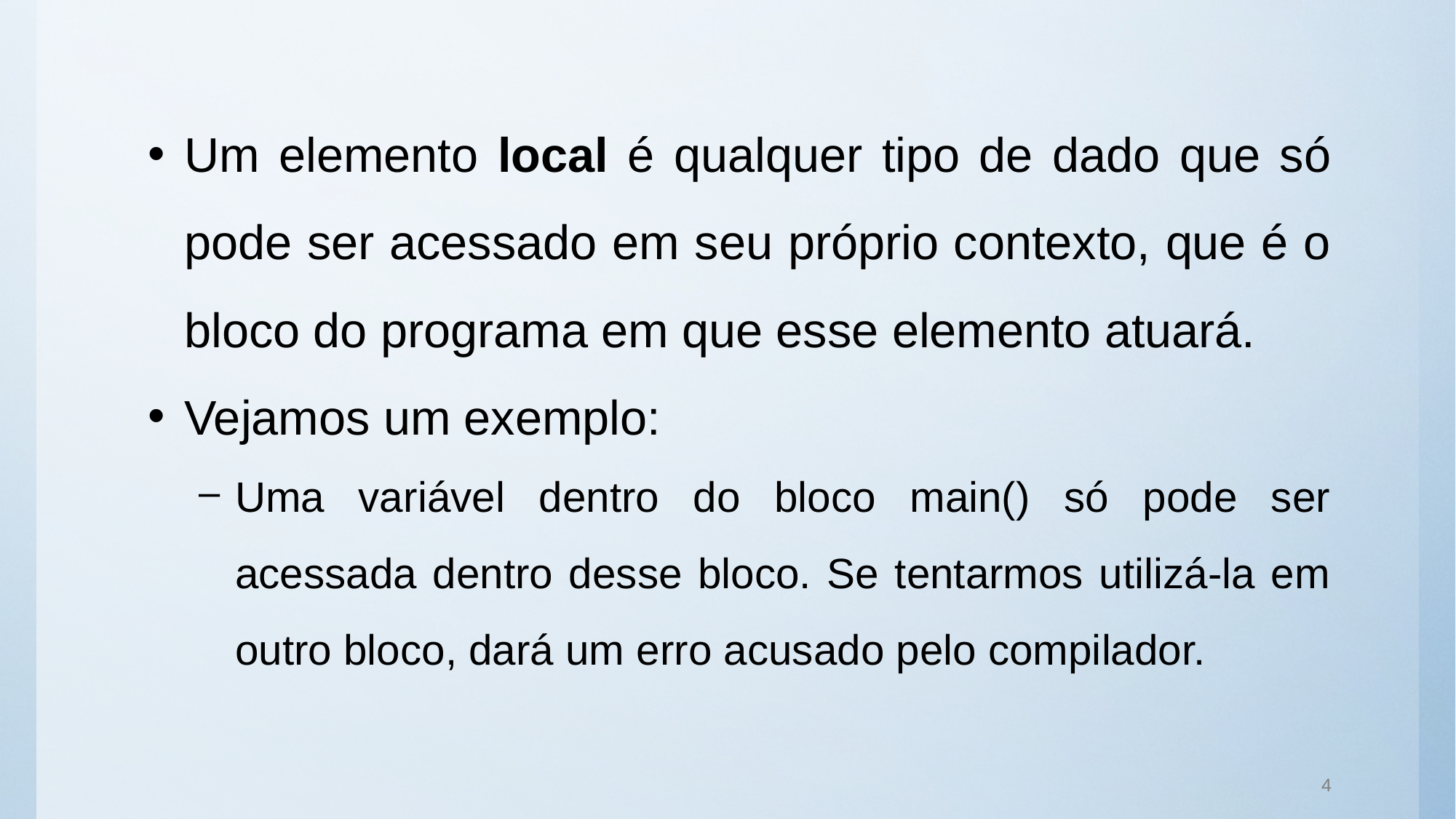

Um elemento local é qualquer tipo de dado que só pode ser acessado em seu próprio contexto, que é o bloco do programa em que esse elemento atuará.
Vejamos um exemplo:
Uma variável dentro do bloco main() só pode ser acessada dentro desse bloco. Se tentarmos utilizá-la em outro bloco, dará um erro acusado pelo compilador.
4